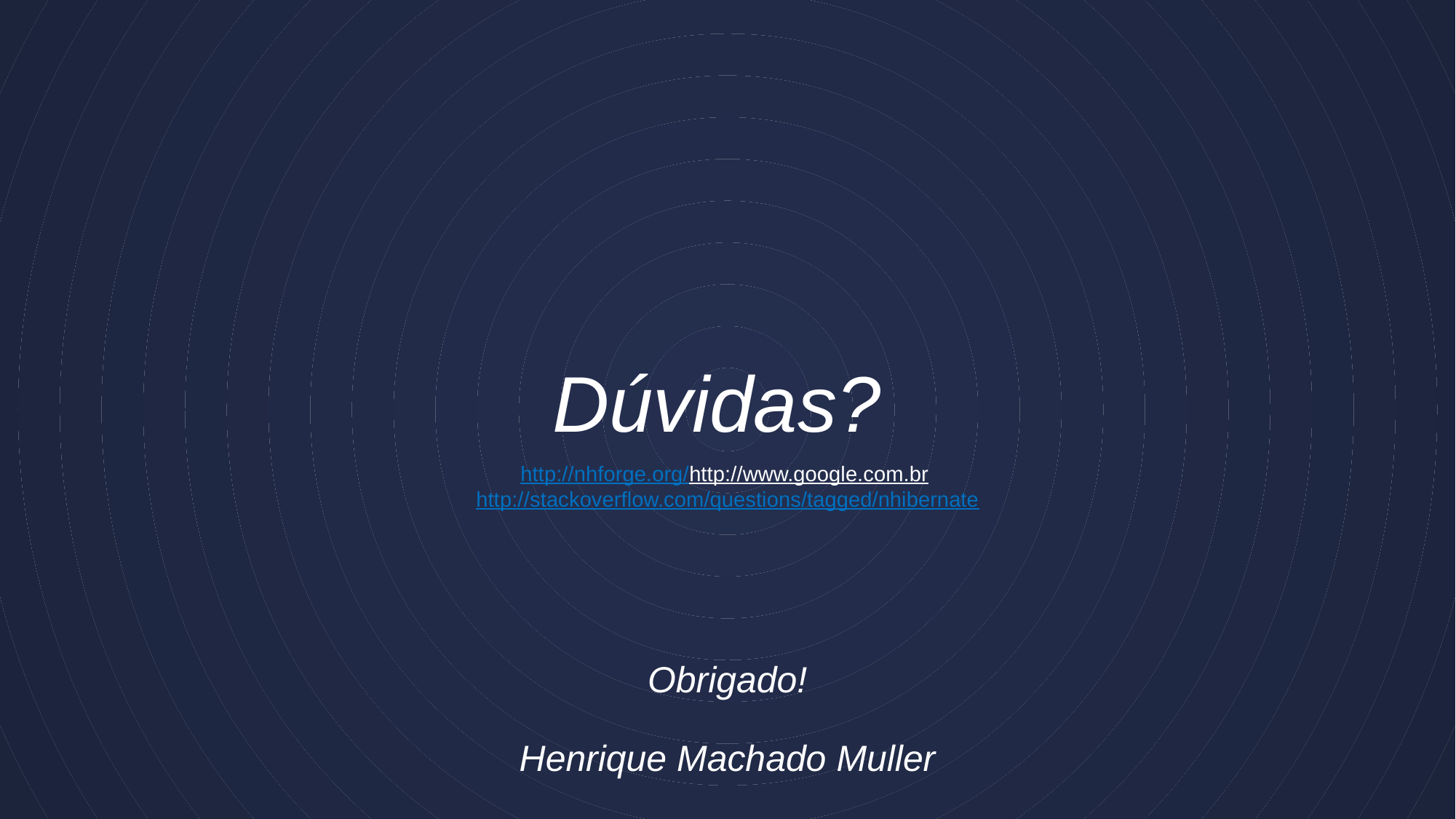

# Dúvidas?
http://nhforge.org/
http://www.google.com.br
http://stackoverflow.com/questions/tagged/nhibernate

Obrigado!

Henrique Machado Muller